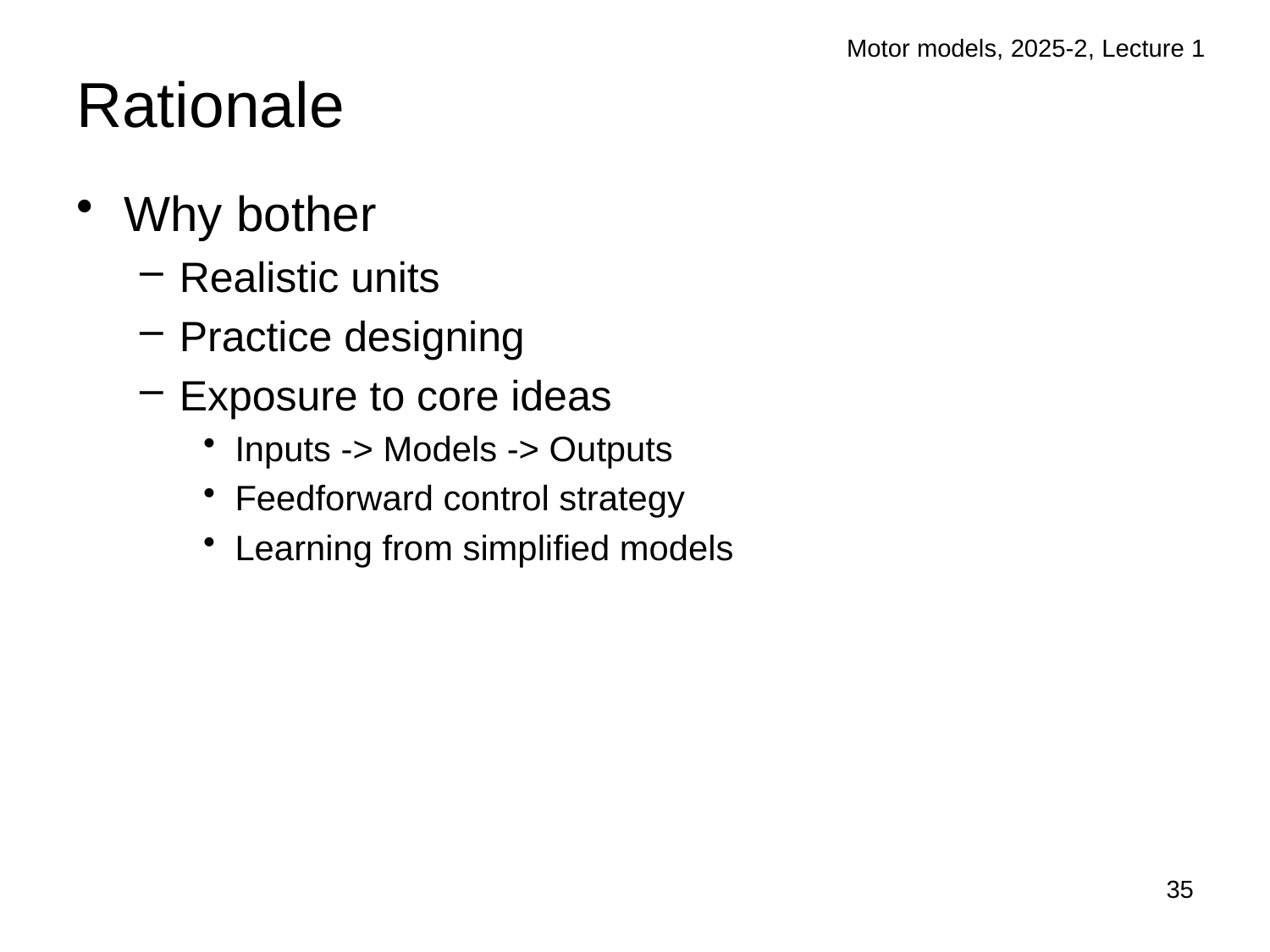

Motor models, 2025-2, Lecture 1
# Rationale
Why bother
Realistic units
Practice designing
Exposure to core ideas
Inputs -> Models -> Outputs
Feedforward control strategy
Learning from simplified models

35